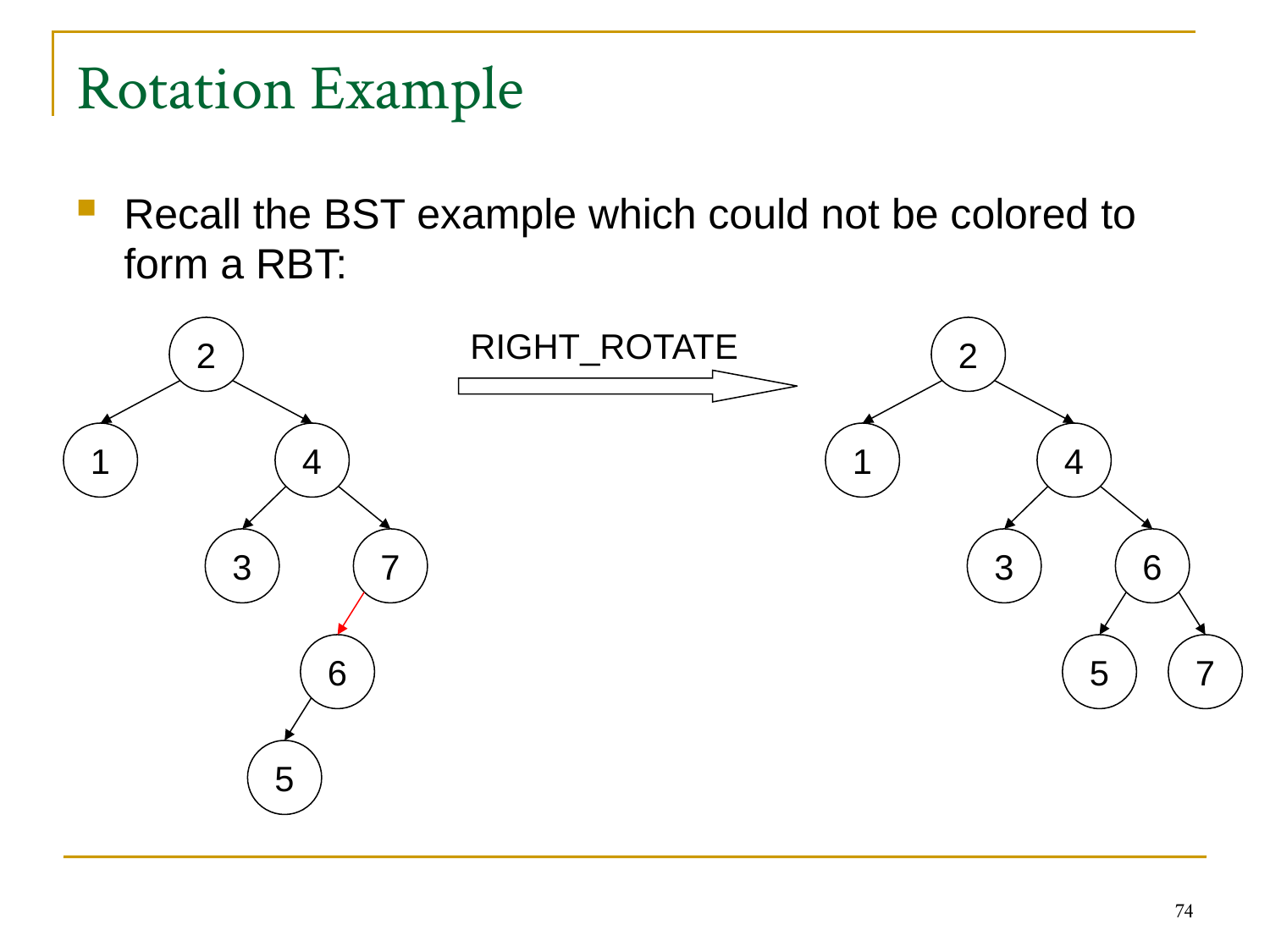

# Rotation Example
Recall the BST example which could not be colored to form a RBT:

2
RIGHT_ROTATE

2

1

4

1

4

3

7

3

6

6

5

7

5
74